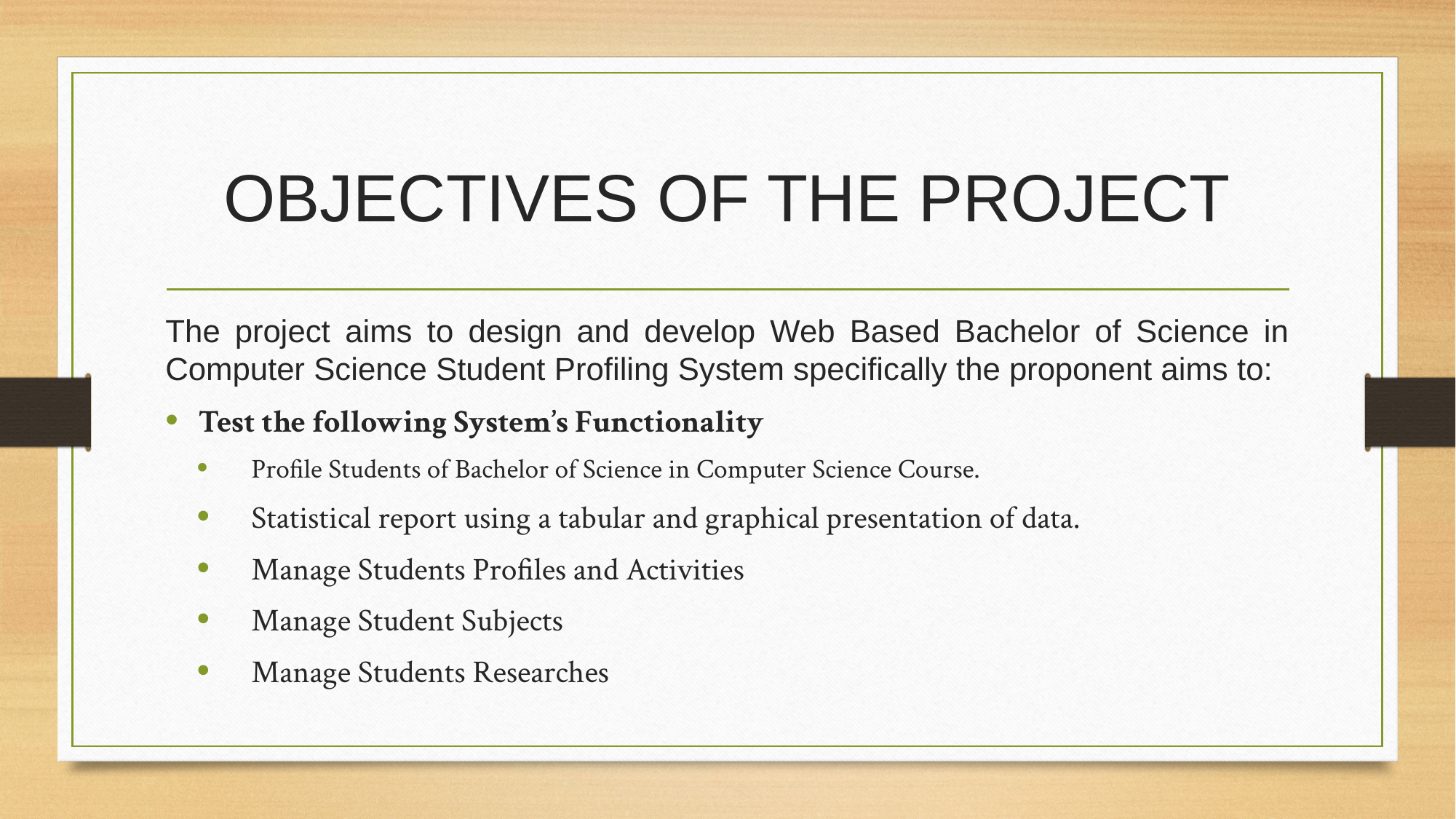

# OBJECTIVES OF THE PROJECT
The project aims to design and develop Web Based Bachelor of Science in Computer Science Student Profiling System specifically the proponent aims to:
Test the following System’s Functionality
Profile Students of Bachelor of Science in Computer Science Course.
Statistical report using a tabular and graphical presentation of data.
Manage Students Profiles and Activities
Manage Student Subjects
Manage Students Researches